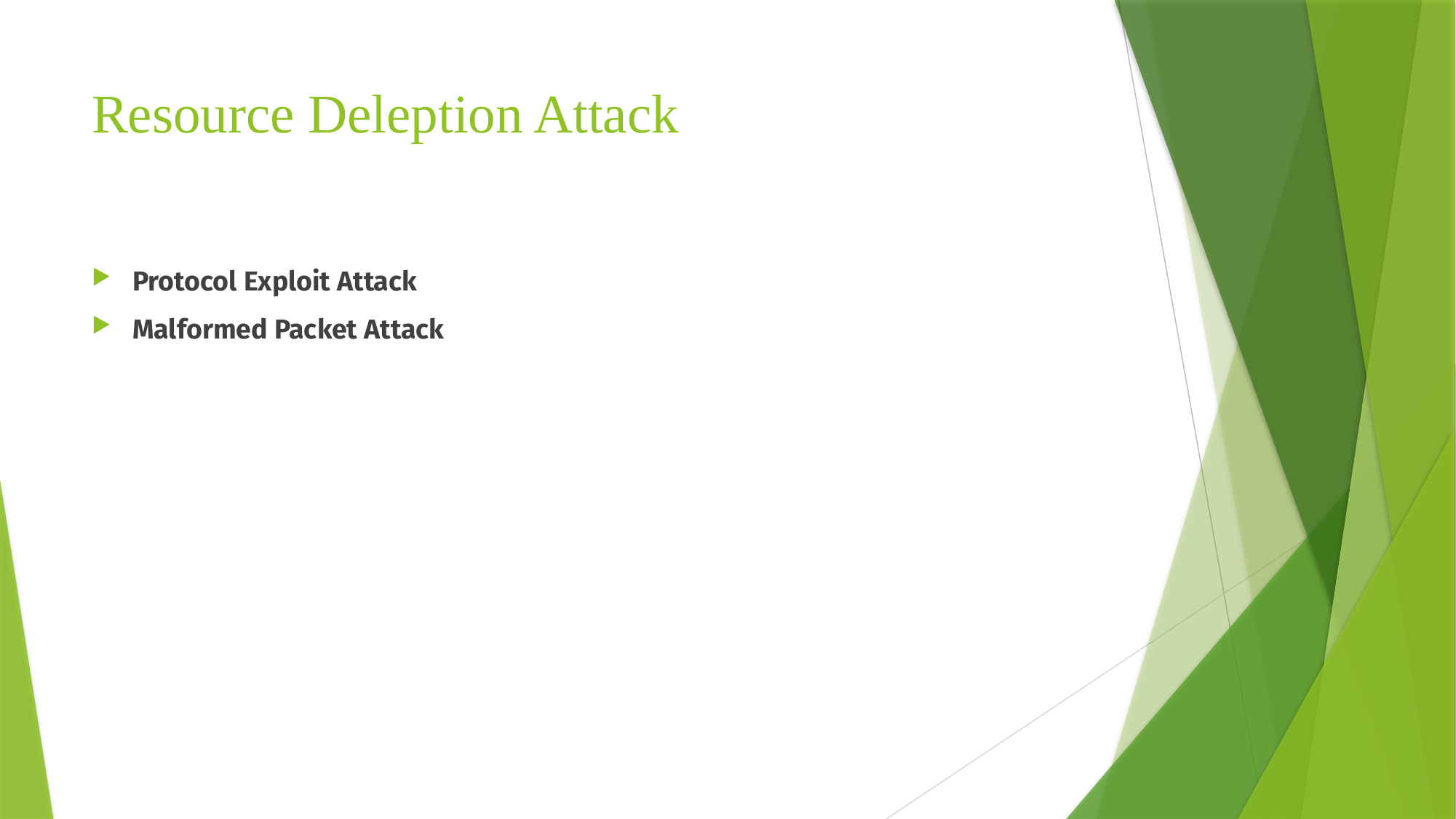

# Resource Deleption Attack
Protocol Exploit Attack
Malformed Packet Attack